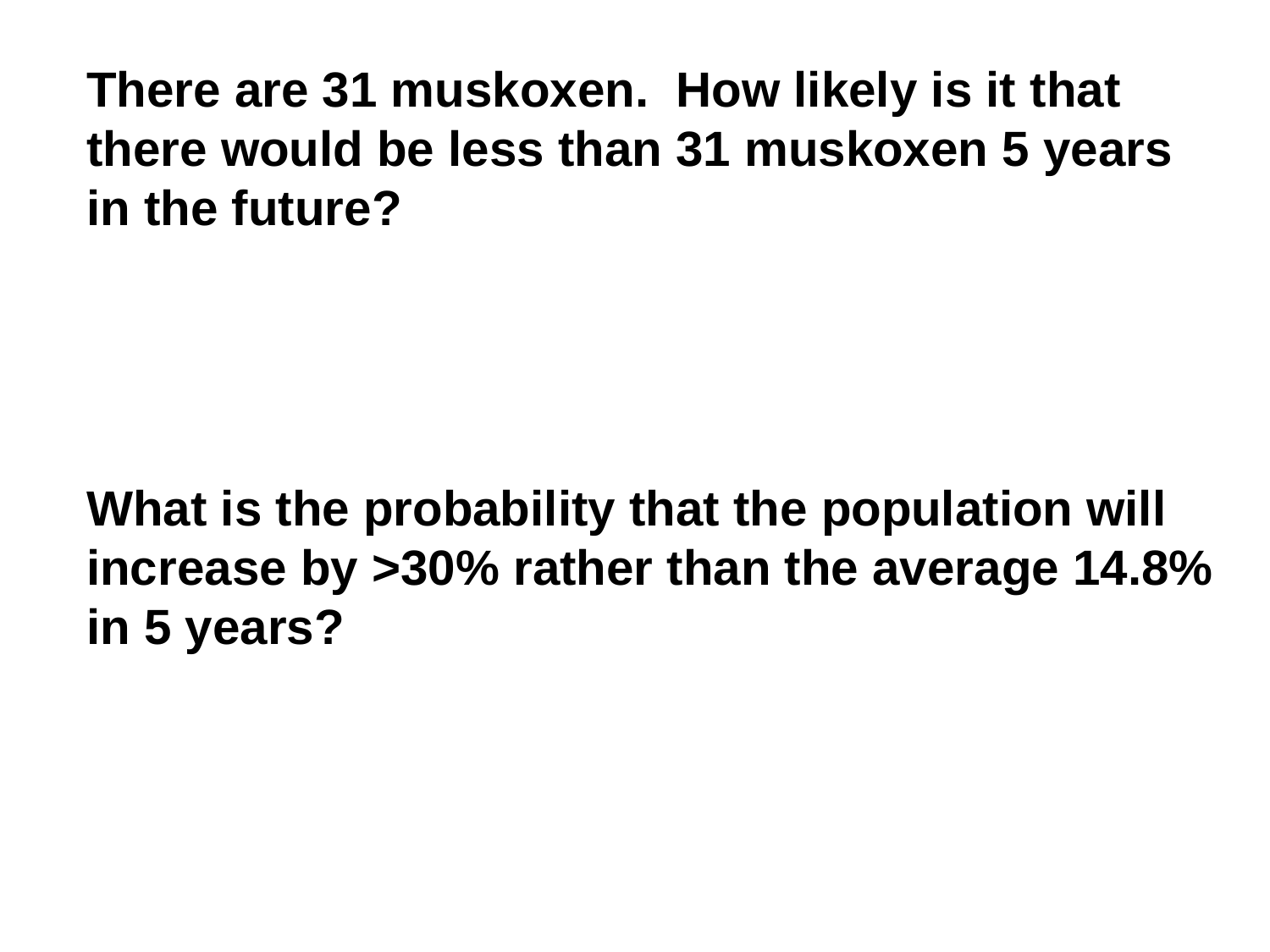

There are 31 muskoxen.  How likely is it that there would be less than 31 muskoxen 5 years in the future?
What is the probability that the population will increase by >30% rather than the average 14.8% in 5 years?